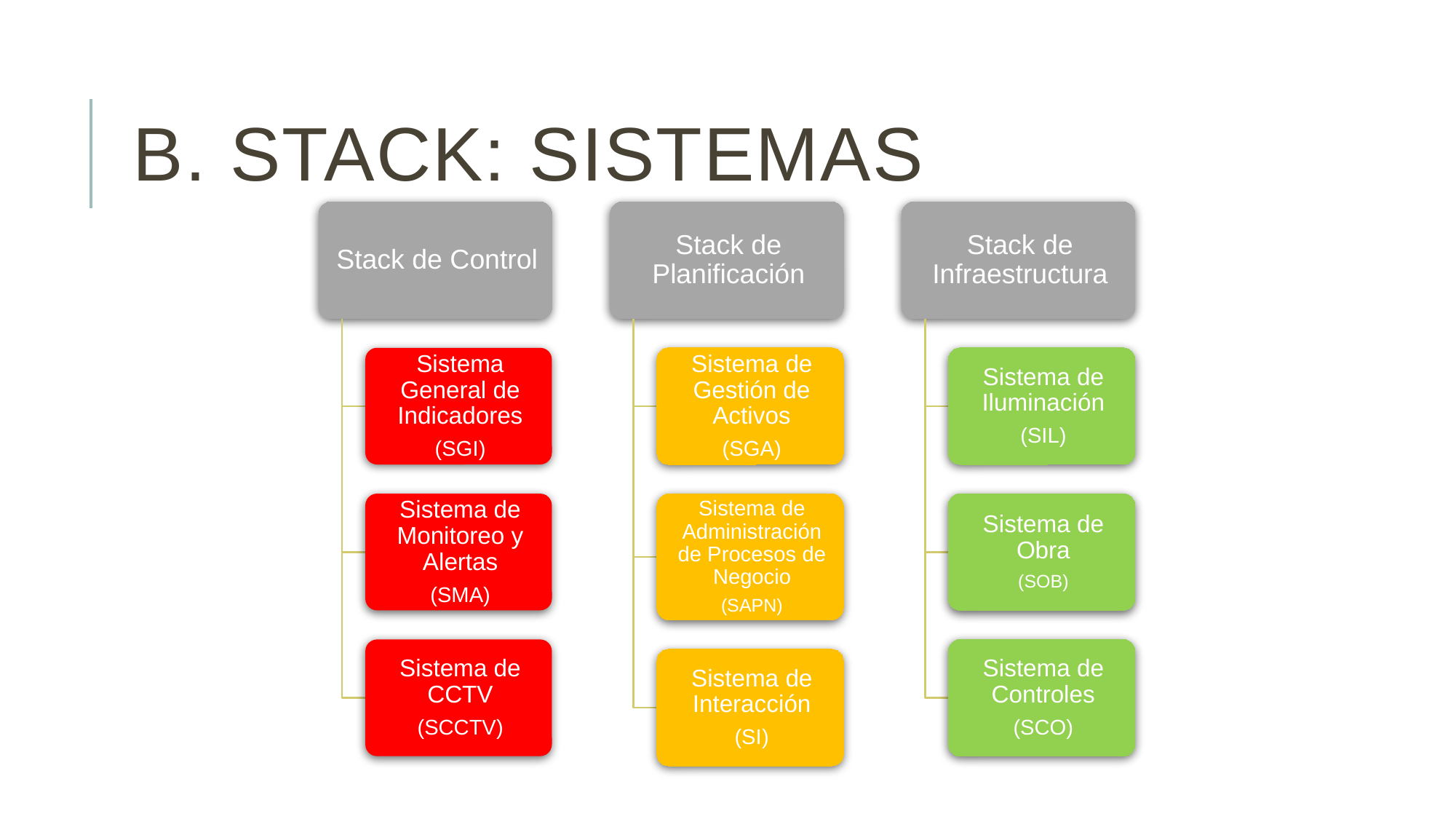

# b. Stack: Sistemas
Stack de Control
Sistema General de Indicadores
(SGI)
Sistema de Monitoreo y Alertas
(SMA)
Sistema de CCTV
(SCCTV)
Stack de Planificación
Sistema de Gestión de Activos
(SGA)
Sistema de Administración de Procesos de Negocio
(SAPN)
Sistema de Interacción
(SI)
Stack de Infraestructura
Sistema de Iluminación
(SIL)
Sistema de Obra
(SOB)
Sistema de Controles
(SCO)